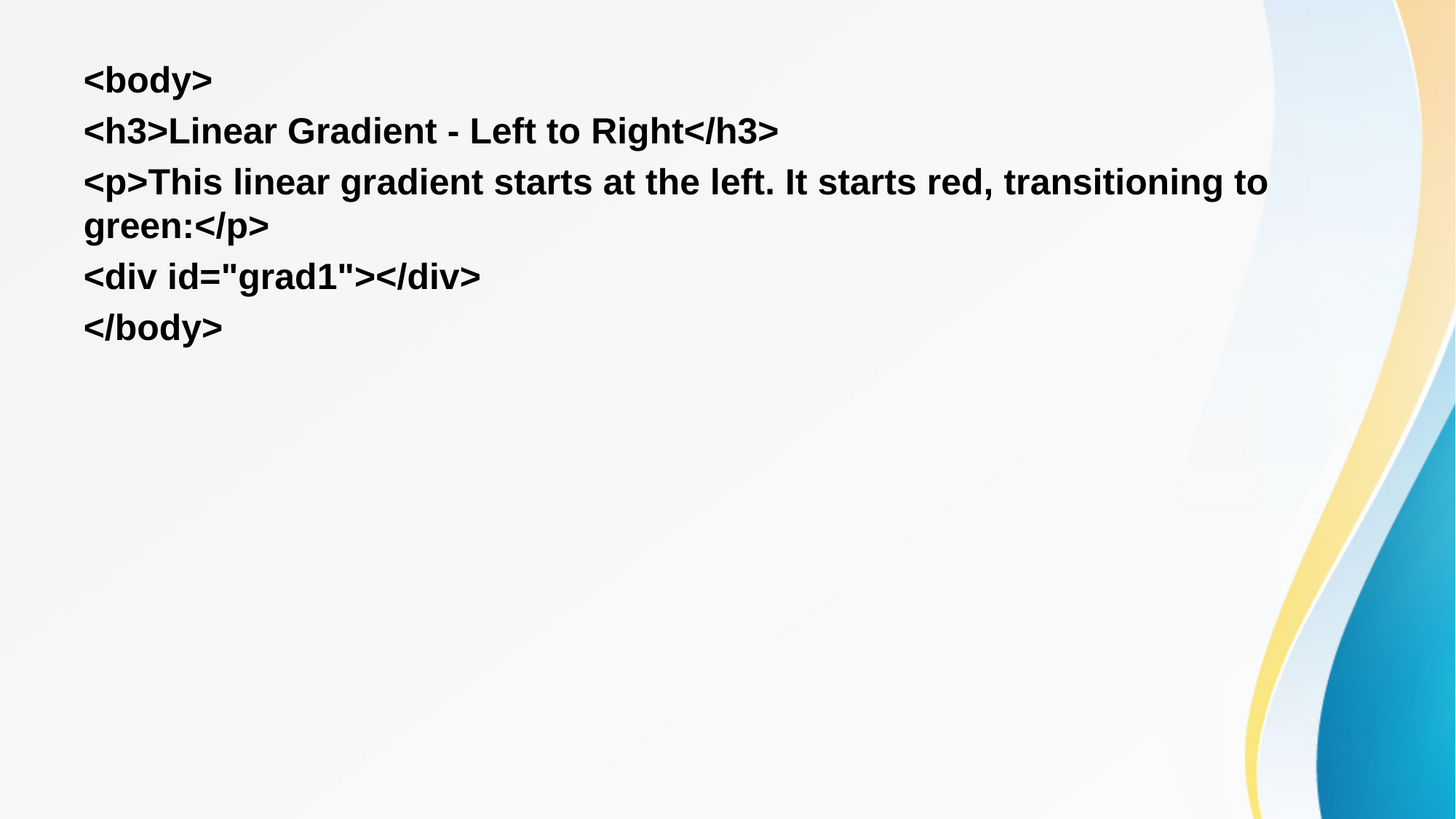

<body>
<h3>Linear Gradient - Left to Right</h3>
<p>This linear gradient starts at the left. It starts red, transitioning to green:</p>
<div id="grad1"></div>
</body>